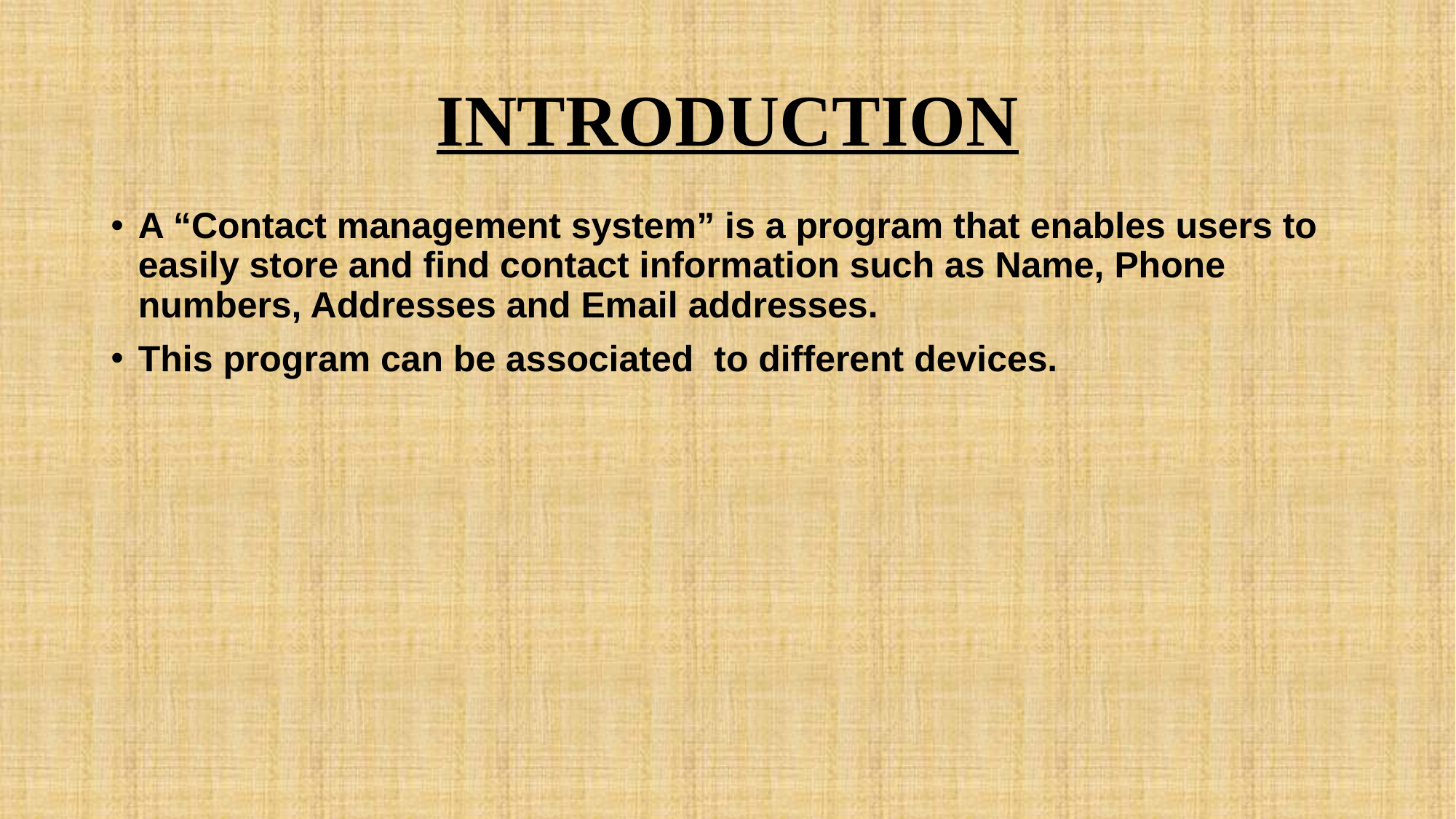

# INTRODUCTION
A “Contact management system” is a program that enables users to easily store and find contact information such as Name, Phone numbers, Addresses and Email addresses.
This program can be associated  to different devices.